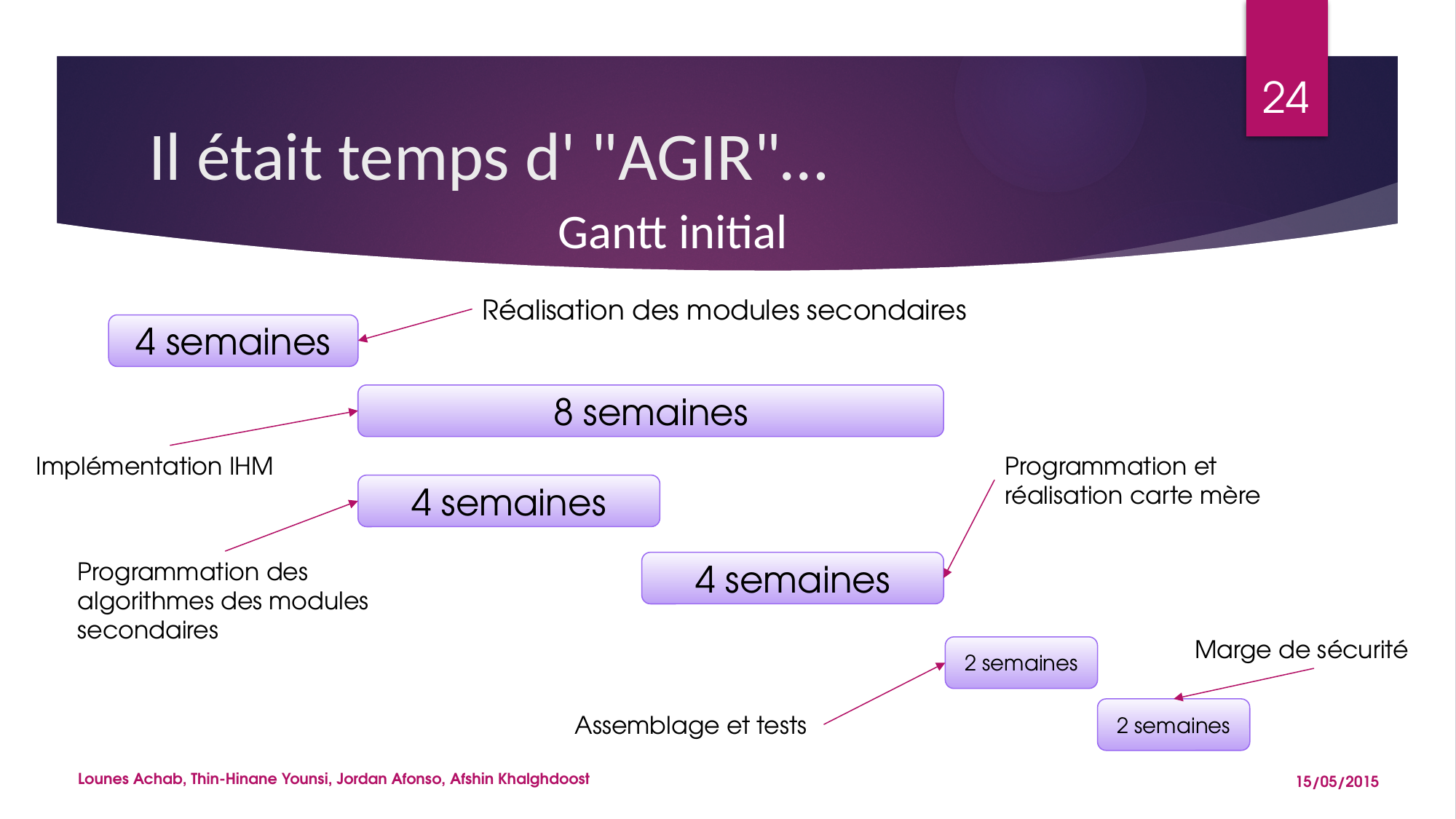

24
# Il était temps d' "AGIR"…
Gantt initial
Réalisation des modules secondaires
4 semaines
8 semaines
Implémentation IHM
Programmation et réalisation carte mère
4 semaines
Programmation des algorithmes des modules secondaires
4 semaines
Marge de sécurité
2 semaines
2 semaines
Assemblage et tests
Lounes Achab, Thin-Hinane Younsi, Jordan Afonso, Afshin Khalghdoost
15/05/2015